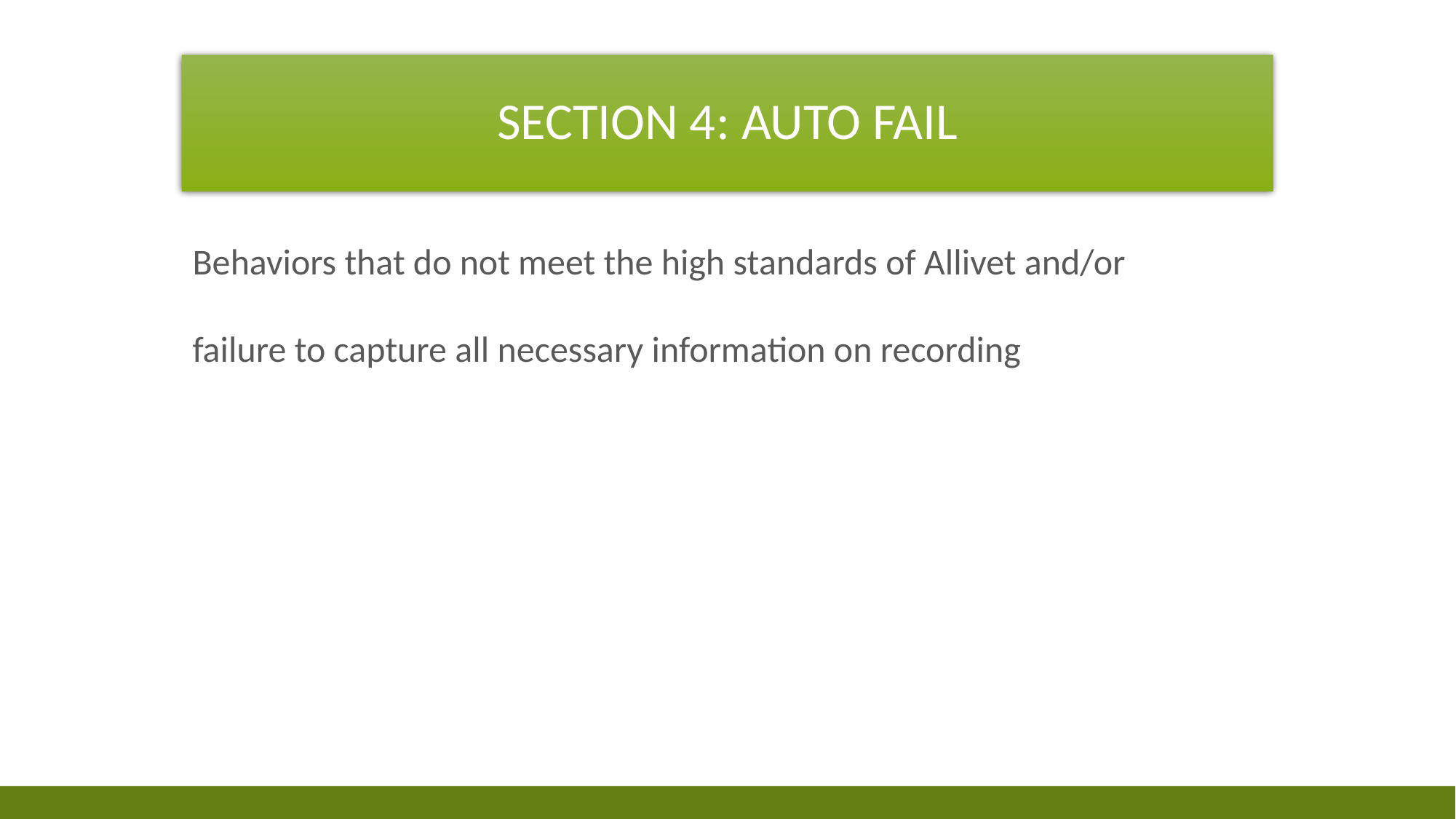

# SECTION 4: auto fail

Behaviors that do not meet the high standards of Allivet and/or

failure to capture all necessary information on recording